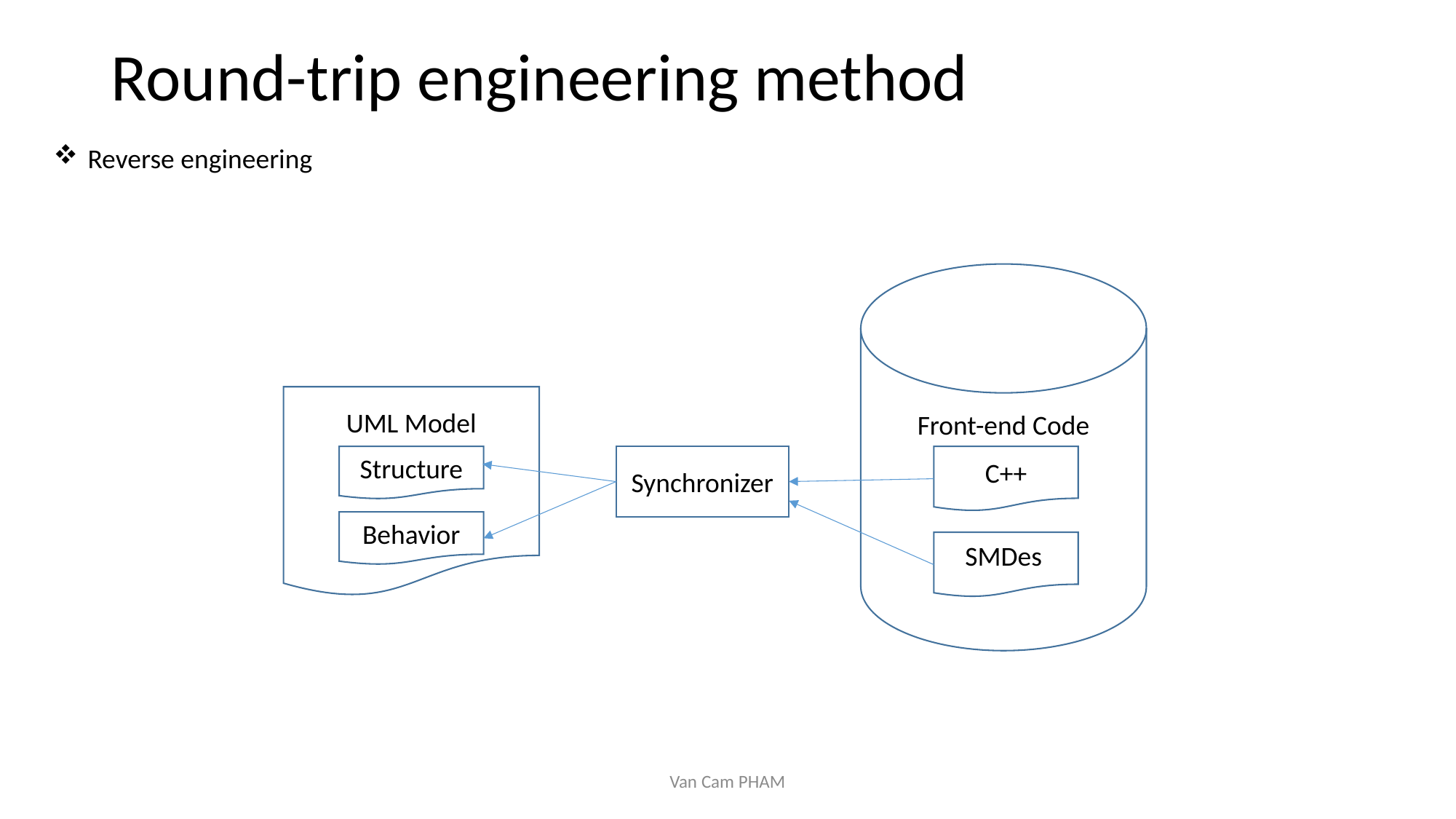

# Round-trip engineering method
Reverse engineering
Front-end Code

SMDes
UML Model

Structure
C++
Behavior

Synchronizer
Van Cam PHAM